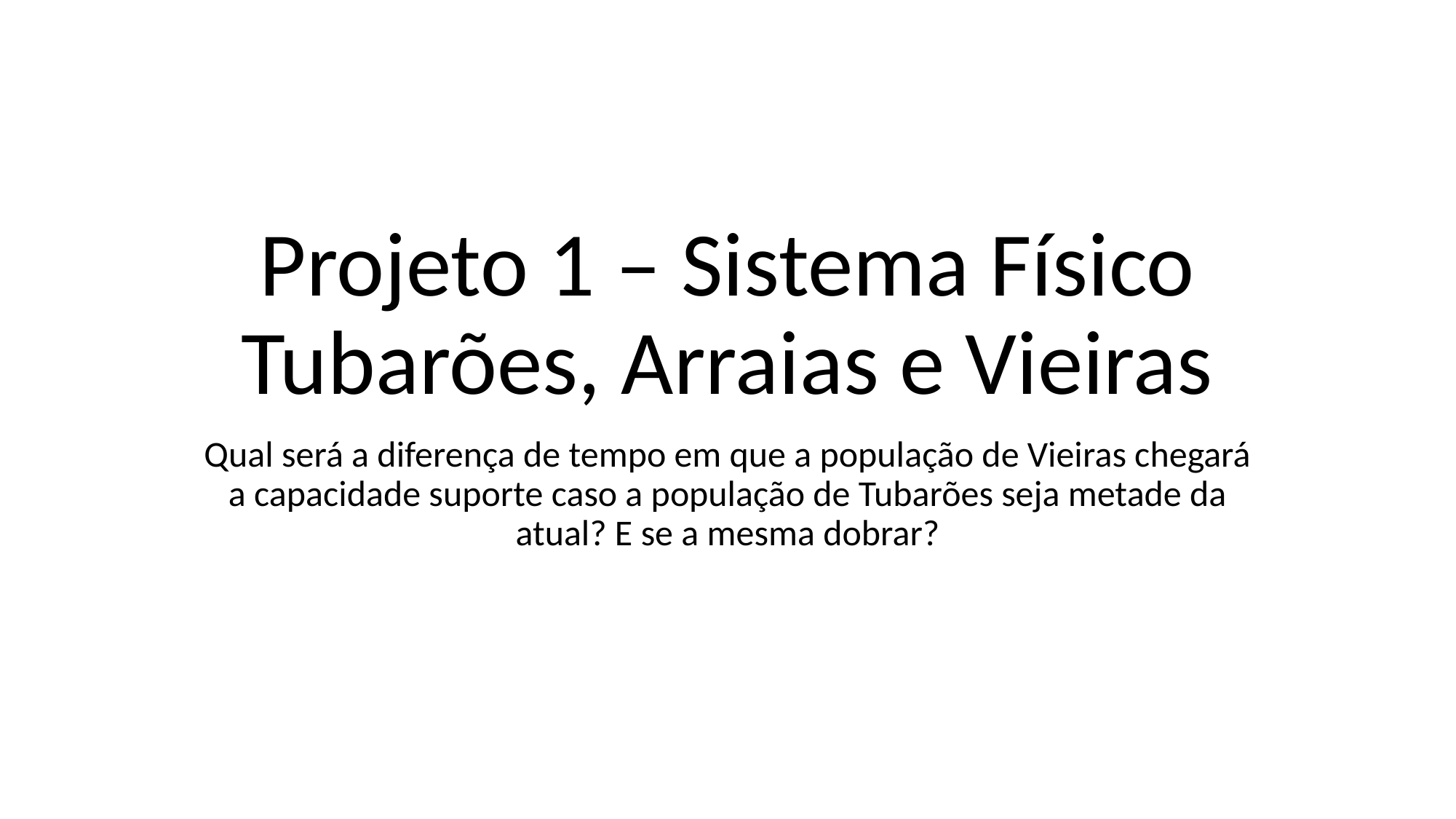

# Projeto 1 – Sistema Físico Tubarões, Arraias e Vieiras
Qual será a diferença de tempo em que a população de Vieiras chegará a capacidade suporte caso a população de Tubarões seja metade da atual? E se a mesma dobrar?